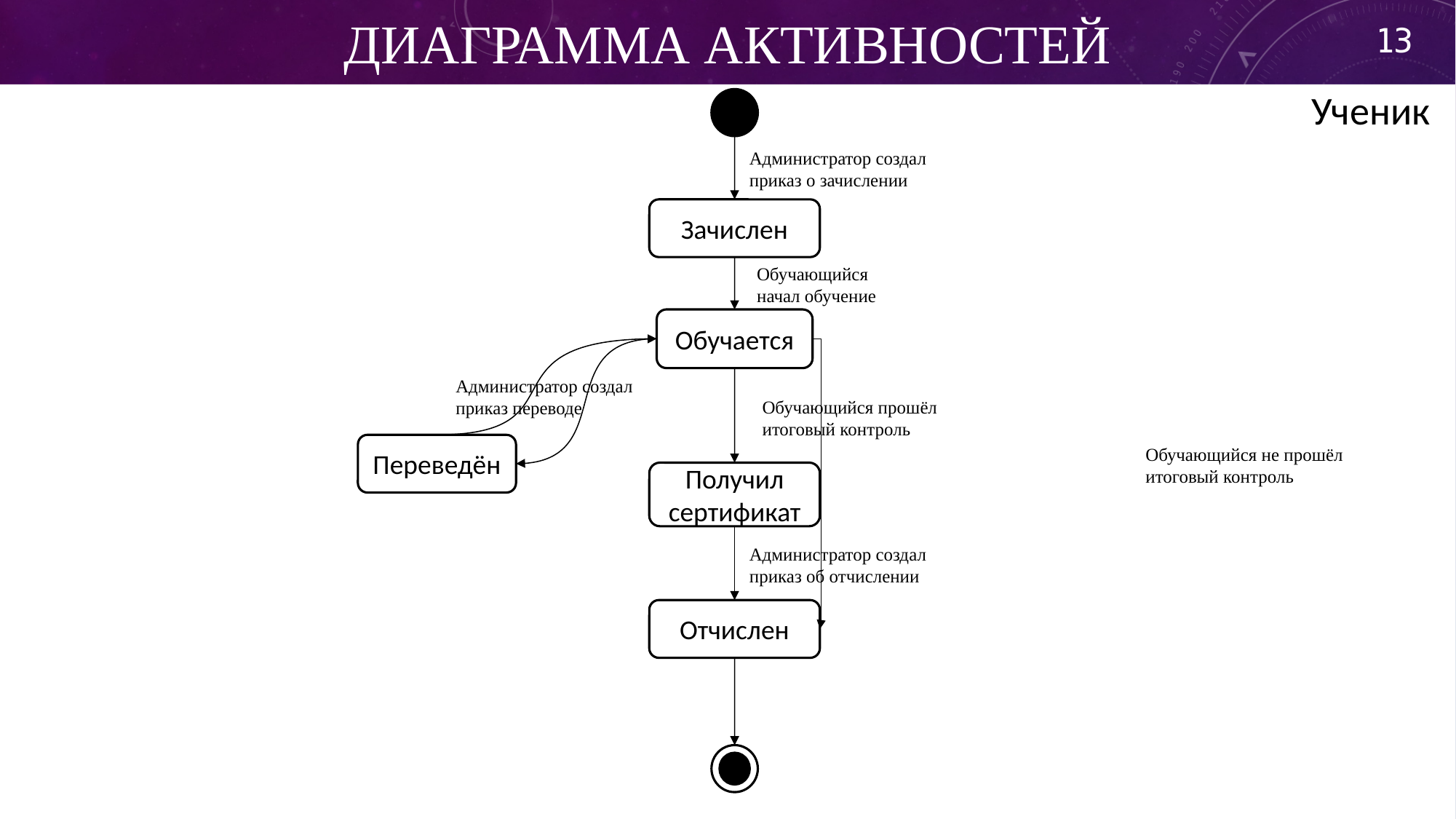

13
# ДИАГРАММА АКТИВНОСТЕЙ
Ученик

Администратор создал приказ о зачислении
Зачислен
Обучающийся начал обучение
Обучается
Администратор создал приказ переводе
Обучающийся прошёл итоговый контроль
Переведён
Обучающийся не прошёл итоговый контроль
Получил сертификат
Администратор создал приказ об отчислении
Отчислен